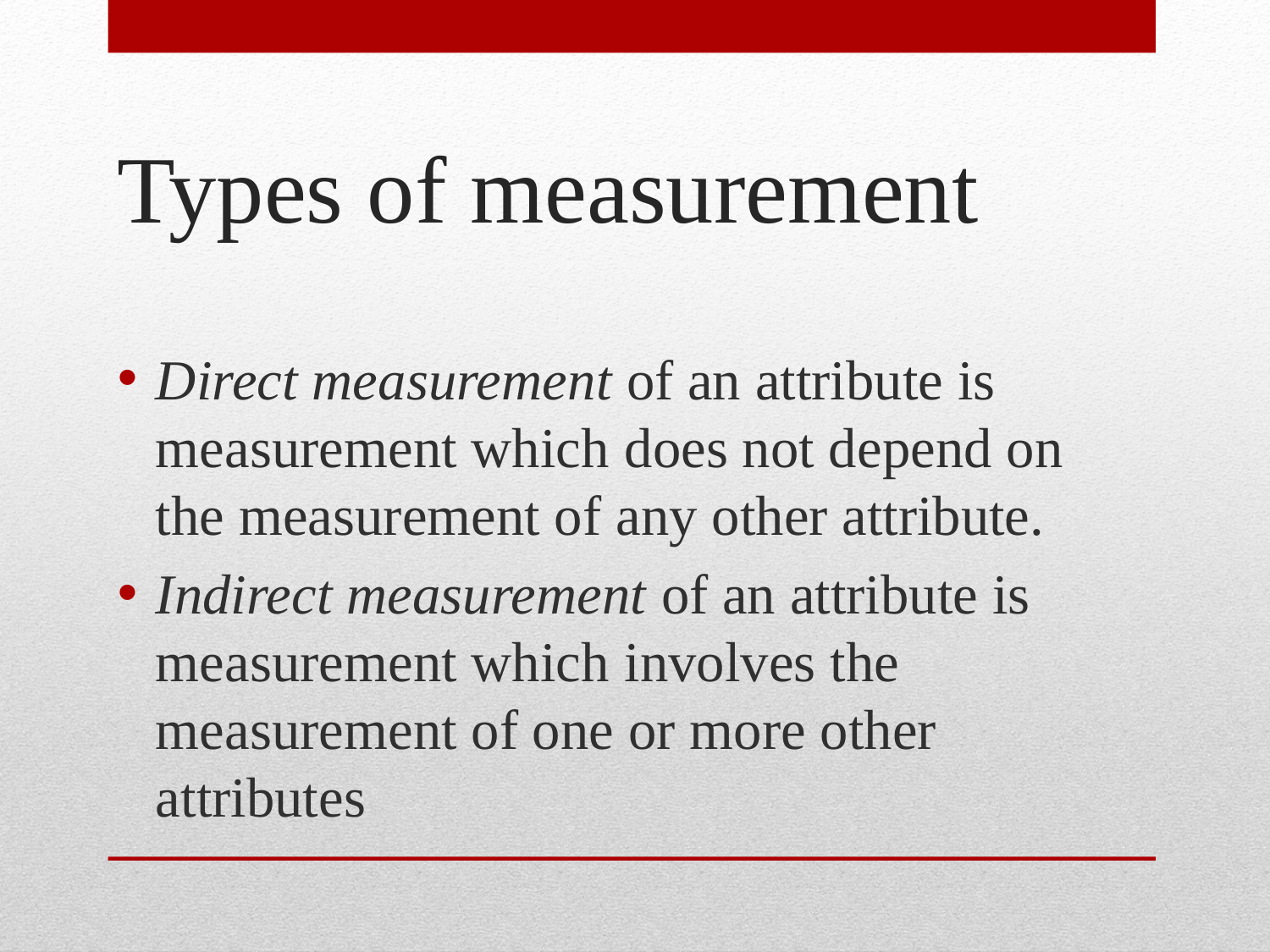

# Types of measurement
Direct measurement of an attribute is measurement which does not depend on the measurement of any other attribute.
Indirect measurement of an attribute is measurement which involves the measurement of one or more other attributes